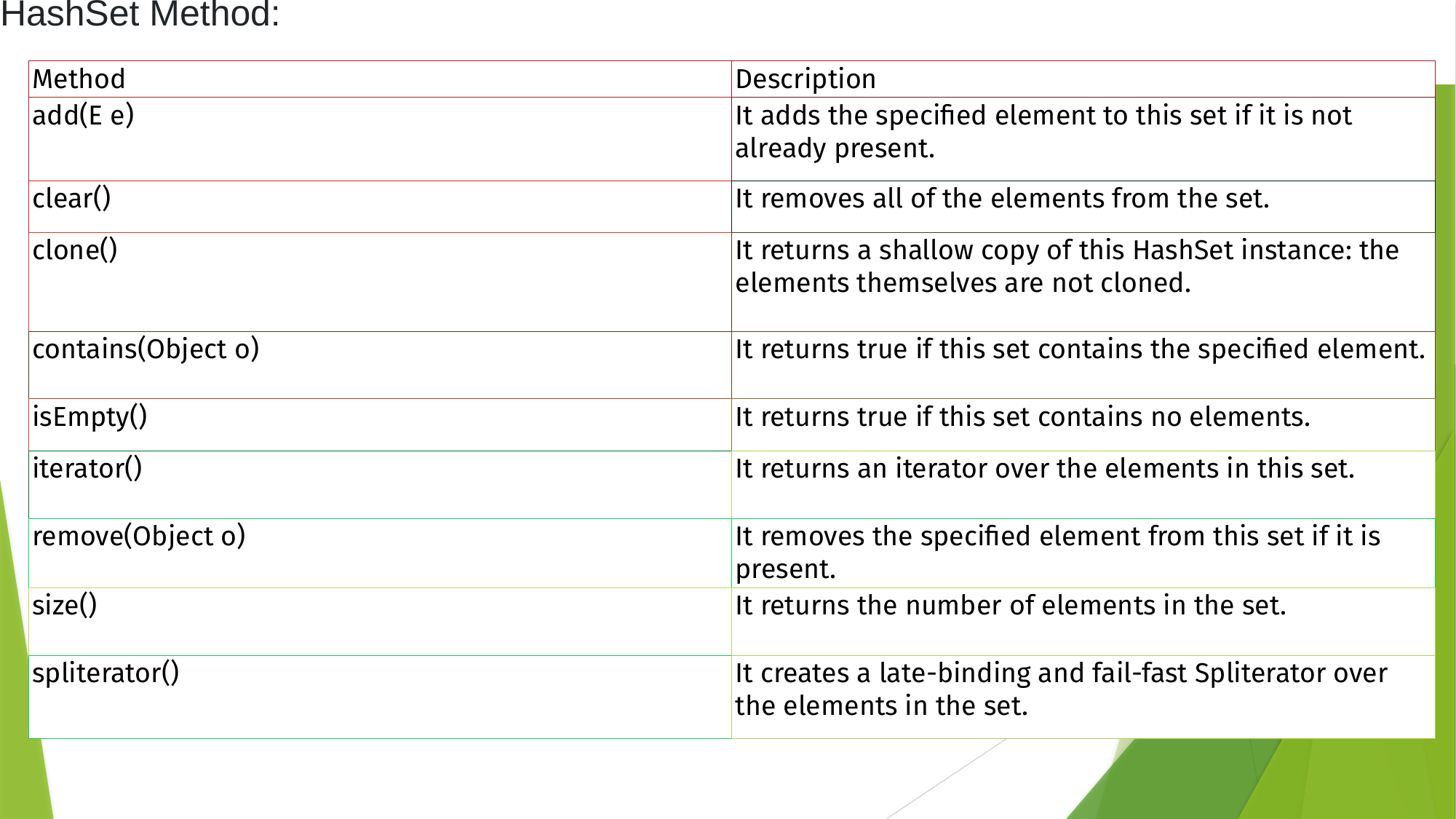

#
HashSet Method:

| Method | Description |
| --- | --- |
| add(E e) | It adds the specified element to this set if it is not already present. |
| clear() | It removes all of the elements from the set. |
| clone() | It returns a shallow copy of this HashSet instance: the elements themselves are not cloned. |
| contains(Object o) | It returns true if this set contains the specified element. |
| isEmpty() | It returns true if this set contains no elements. |
| iterator() | It returns an iterator over the elements in this set. |
| remove(Object o) | It removes the specified element from this set if it is present. |
| size() | It returns the number of elements in the set. |
| spliterator() | It creates a late-binding and fail-fast Spliterator over the elements in the set. |